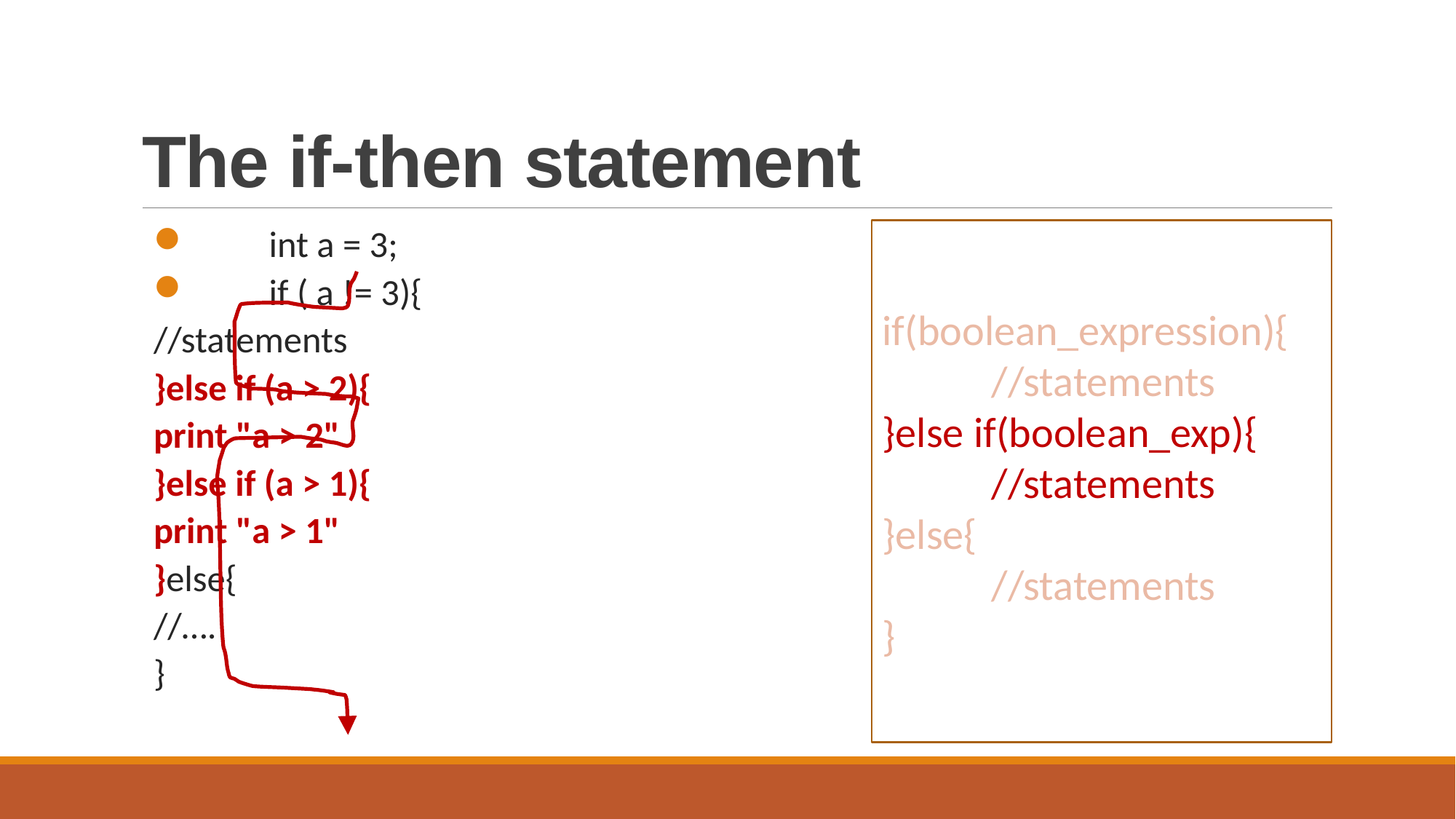

# The if-then statement
if(boolean_expression){
	//statements
}else if(boolean_exp){
	//statements
}else{
	//statements
}
 	int a = 3;
 	if ( a != 3){
		//statements
	}else if (a > 2){
		print "a > 2"
	}else if (a > 1){
		print "a > 1"
	}else{
		//….
	}